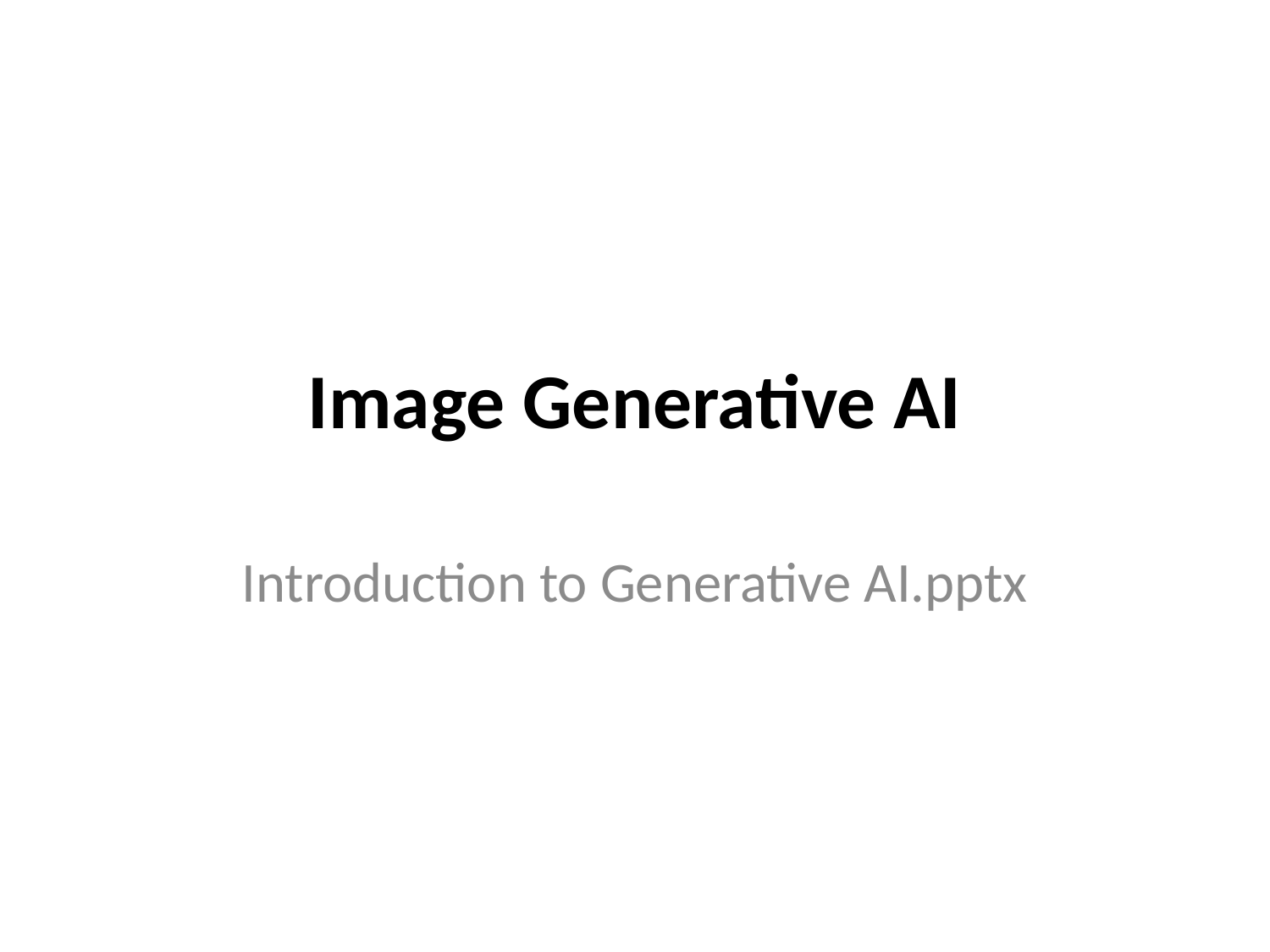

# Image Generative AI
Introduction to Generative AI.pptx